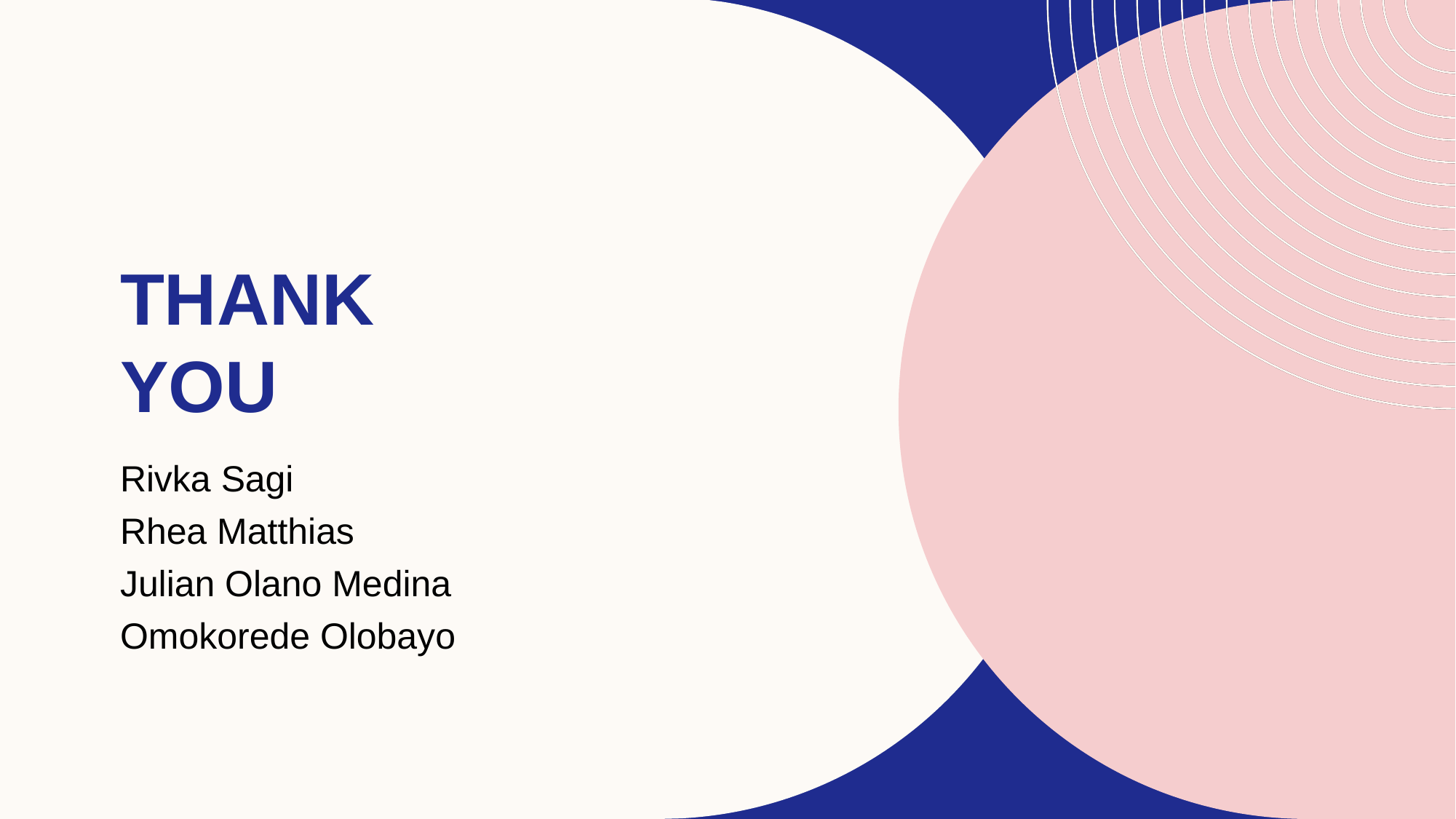

# Thank you
Rivka Sagi
Rhea Matthias
Julian Olano Medina
Omokorede Olobayo